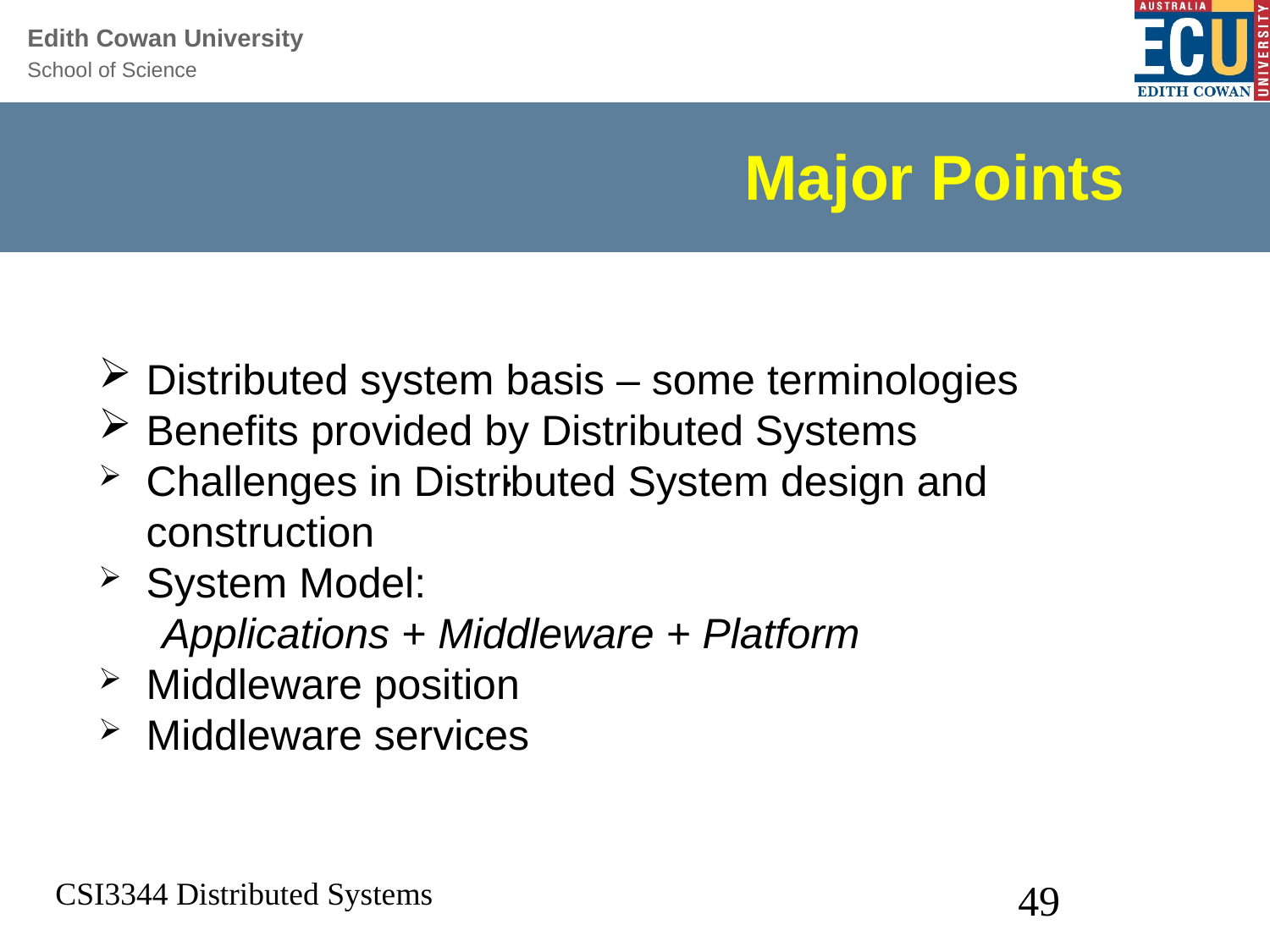

# Major Points
Distributed system basis – some terminologies
Benefits provided by Distributed Systems
Challenges in Distributed System design and construction
System Model:
Applications + Middleware + Platform
Middleware position
Middleware services

.
CSI3344 Distributed Systems

49